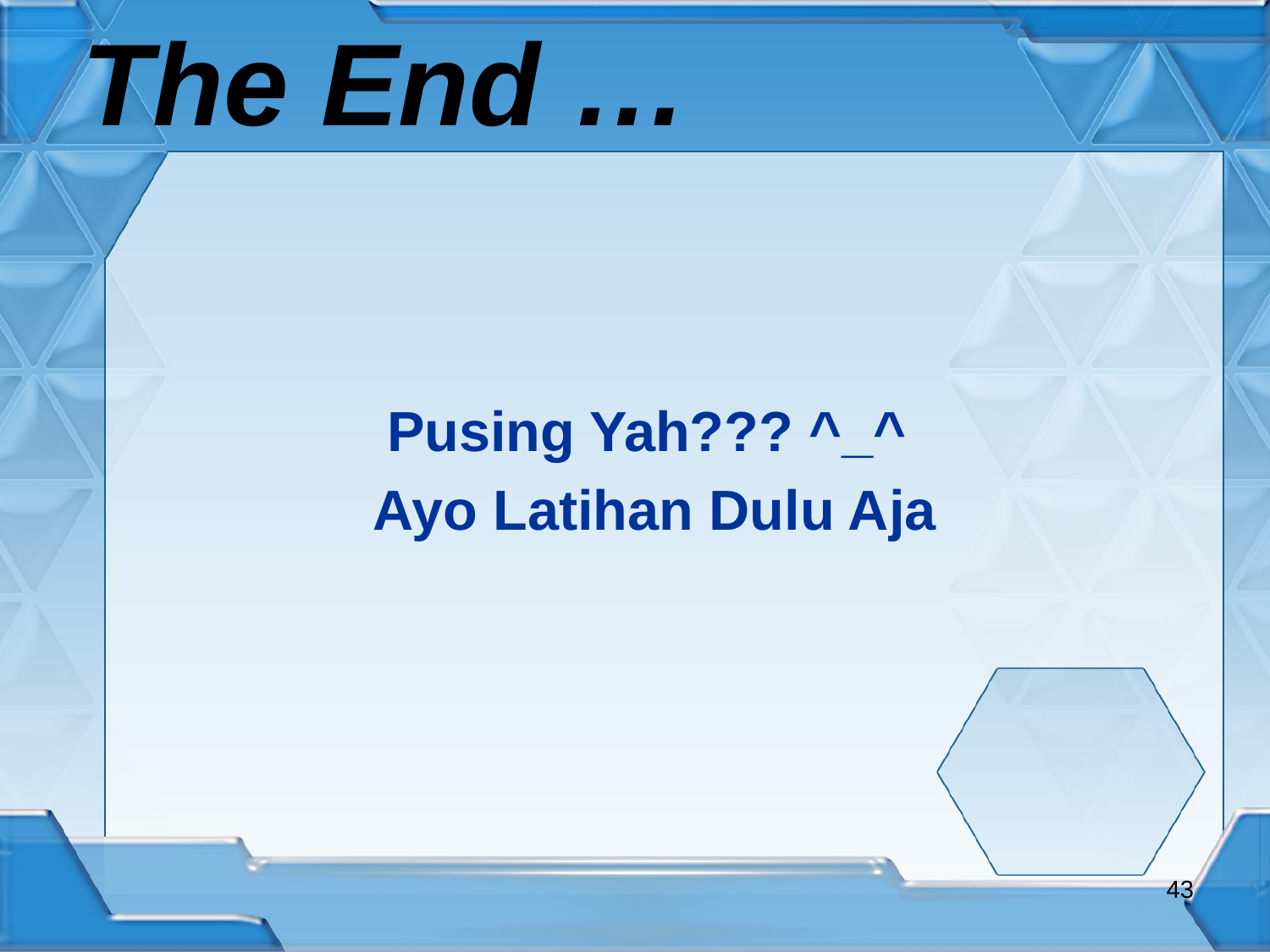

The End …

Pusing Yah??? ^_^
 Ayo Latihan Dulu Aja
43